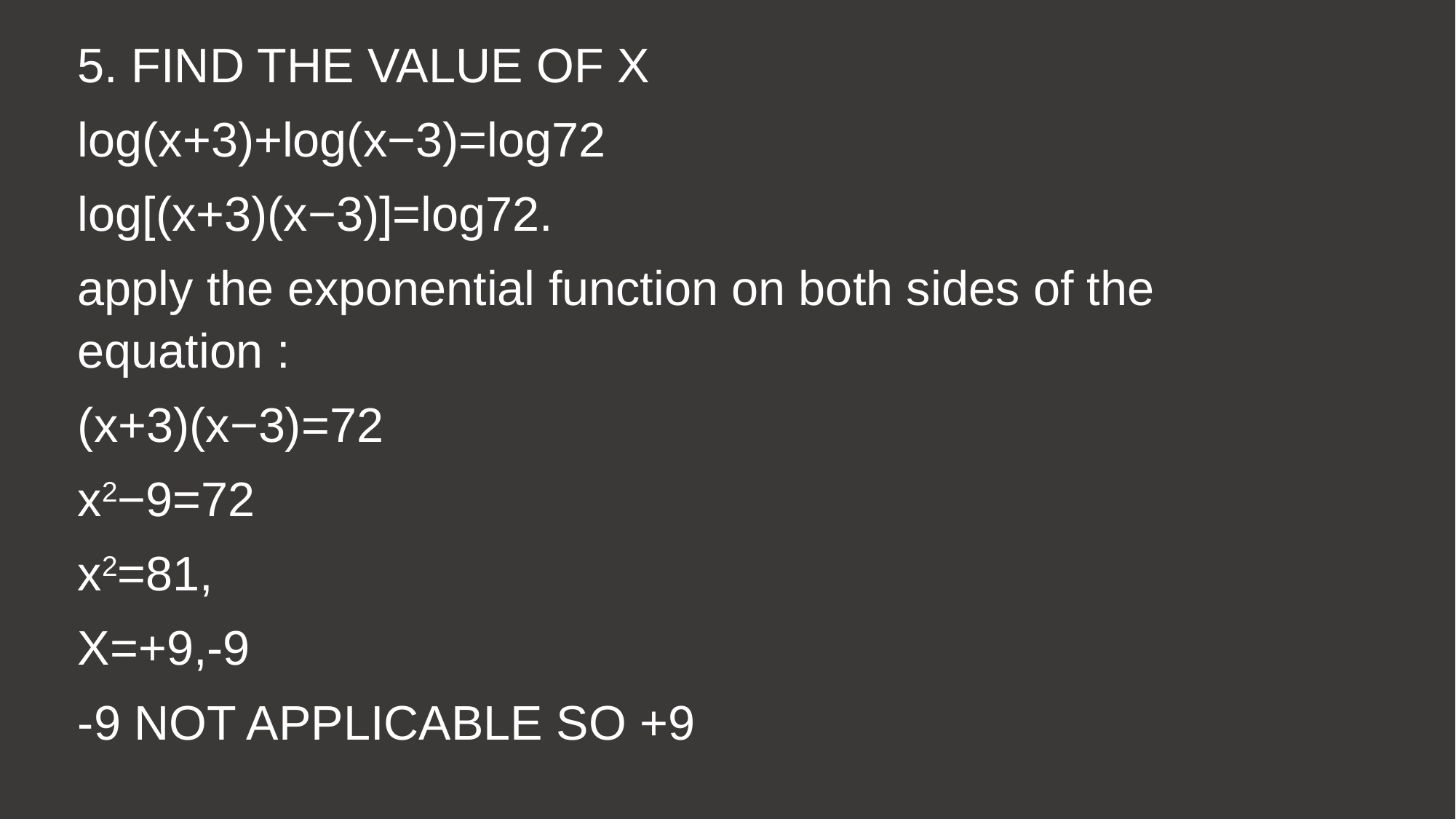

5. FIND THE VALUE OF X
log(x+3)+log(x−3)=log72
log[(x+3)(x−3)]=log72.
apply the exponential function on both sides of the equation :
(x+3)(x−3)=72
x2−9=72
x2=81,
X=+9,-9
-9 NOT APPLICABLE SO +9